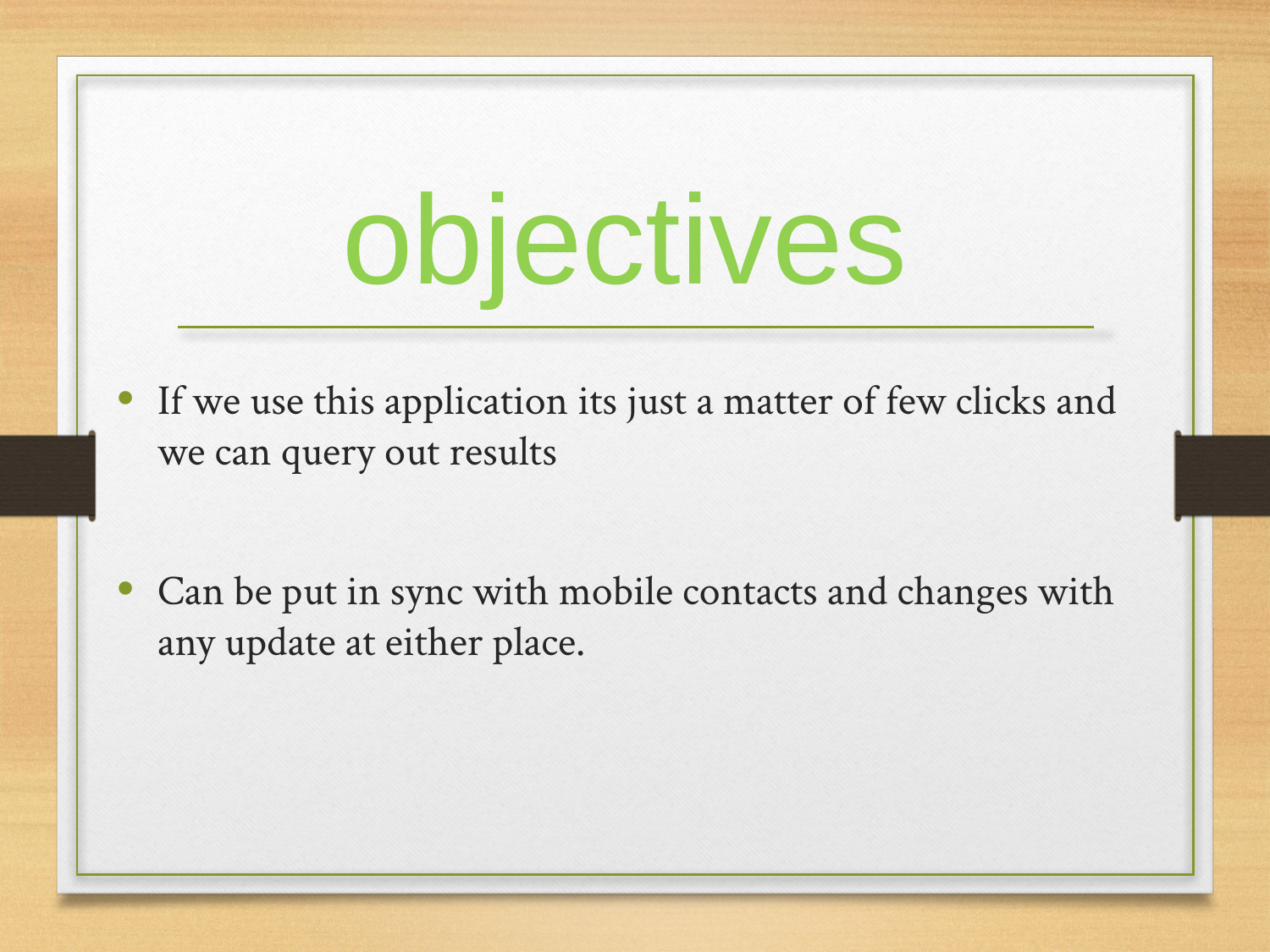

# objectives
If we use this application its just a matter of few clicks and we can query out results

Can be put in sync with mobile contacts and changes with any update at either place.